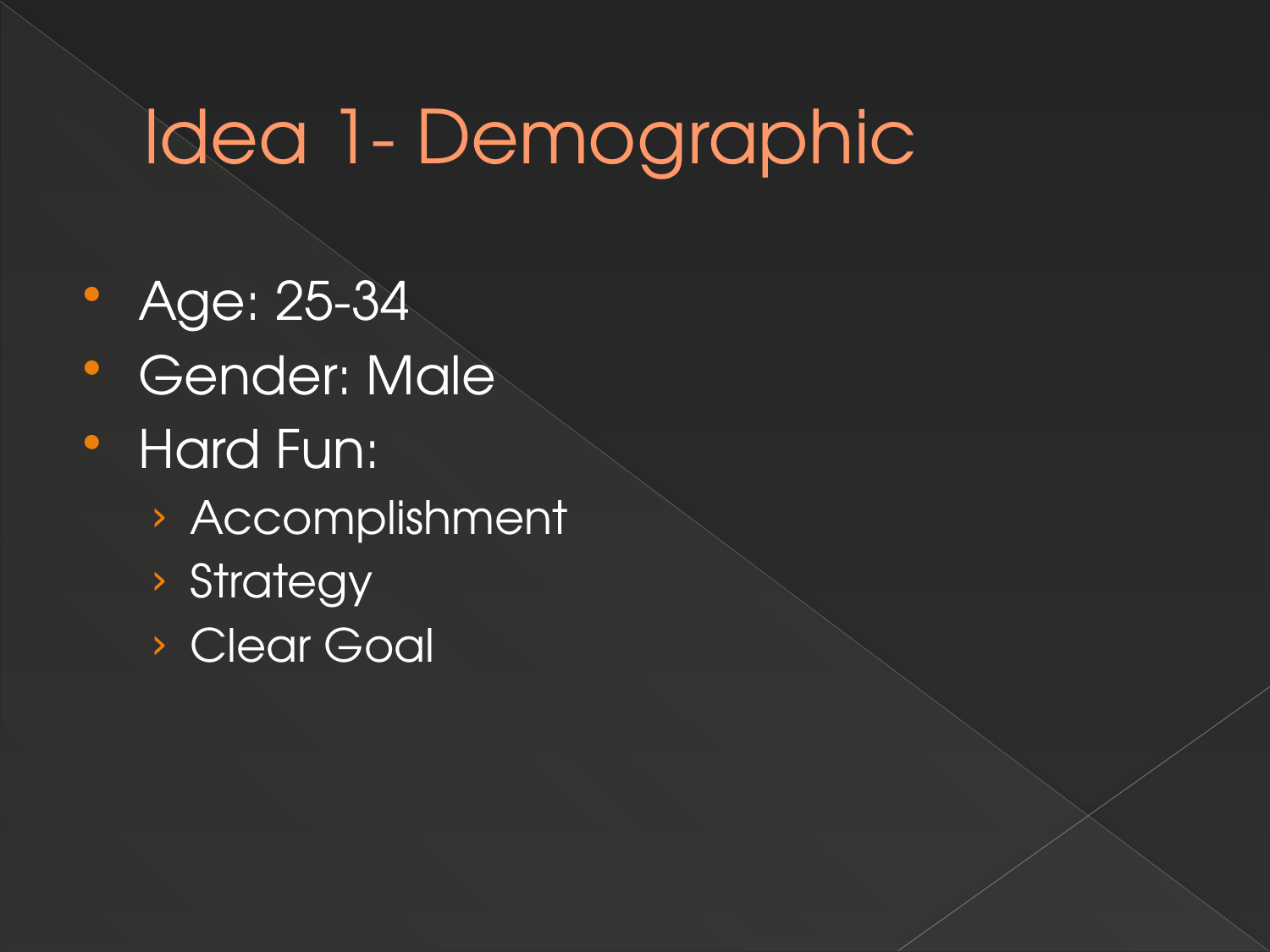

# Idea 1- Demographic
Age: 25-34
Gender: Male
Hard Fun:
Accomplishment
Strategy
Clear Goal